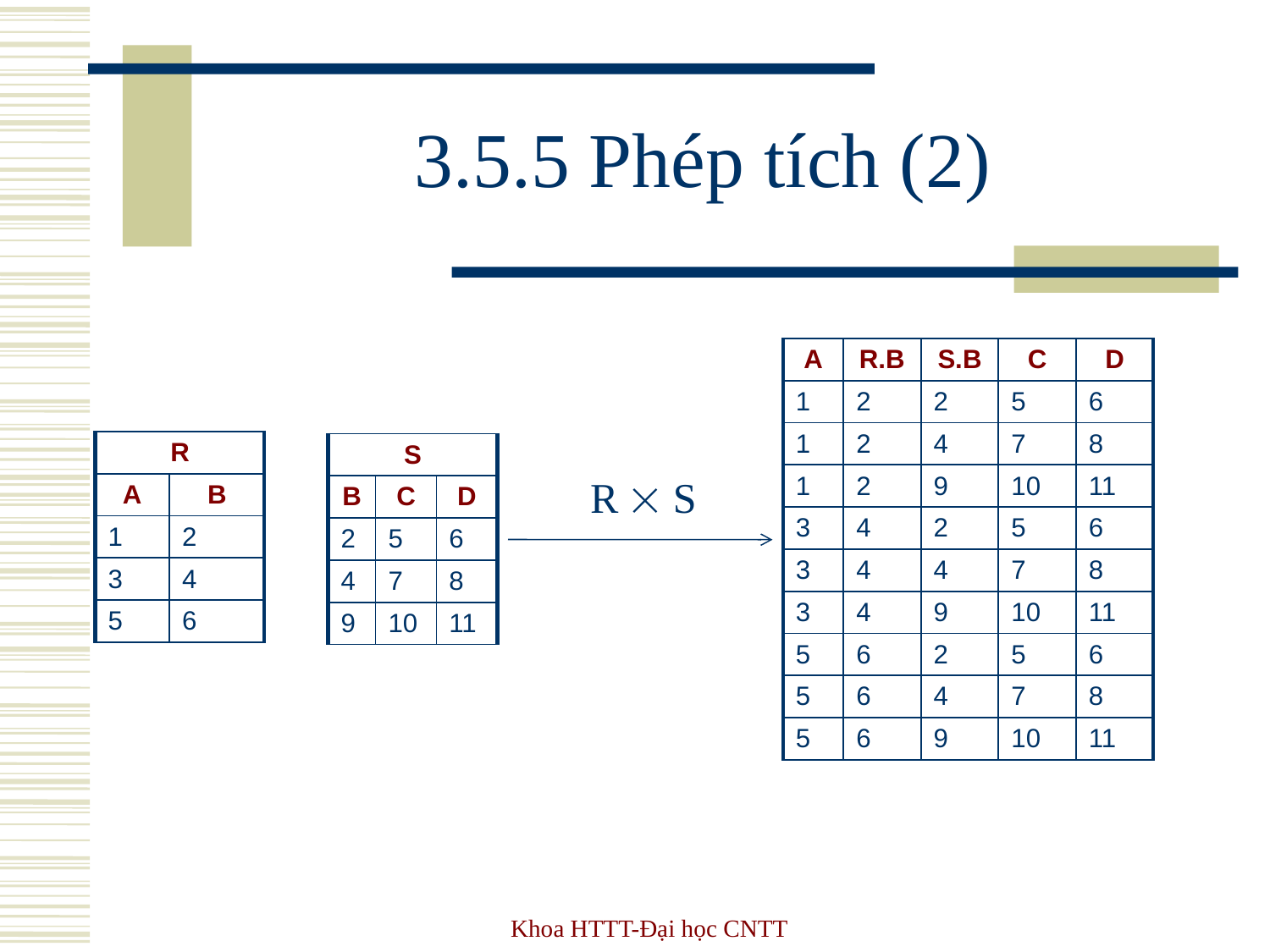

# 3.5.5 Phép tích (2)
| A | R.B | S.B | C | D |
| --- | --- | --- | --- | --- |
| 1 | 2 | 2 | 5 | 6 |
| 1 | 2 | 4 | 7 | 8 |
| 1 | 2 | 9 | 10 | 11 |
| 3 | 4 | 2 | 5 | 6 |
| 3 | 4 | 4 | 7 | 8 |
| 3 | 4 | 9 | 10 | 11 |
| 5 | 6 | 2 | 5 | 6 |
| 5 | 6 | 4 | 7 | 8 |
| 5 | 6 | 9 | 10 | 11 |
| R |  |
| --- | --- |
| A | B |
| 1 | 2 |
| 3 | 4 |
| 5 | 6 |
| S |  |  |
| --- | --- | --- |
| B | C | D |
| 2 | 5 | 6 |
| 4 | 7 | 8 |
| 9 | 10 | 11 |
R × S
Khoa HTTT-Đại học CNTT
25